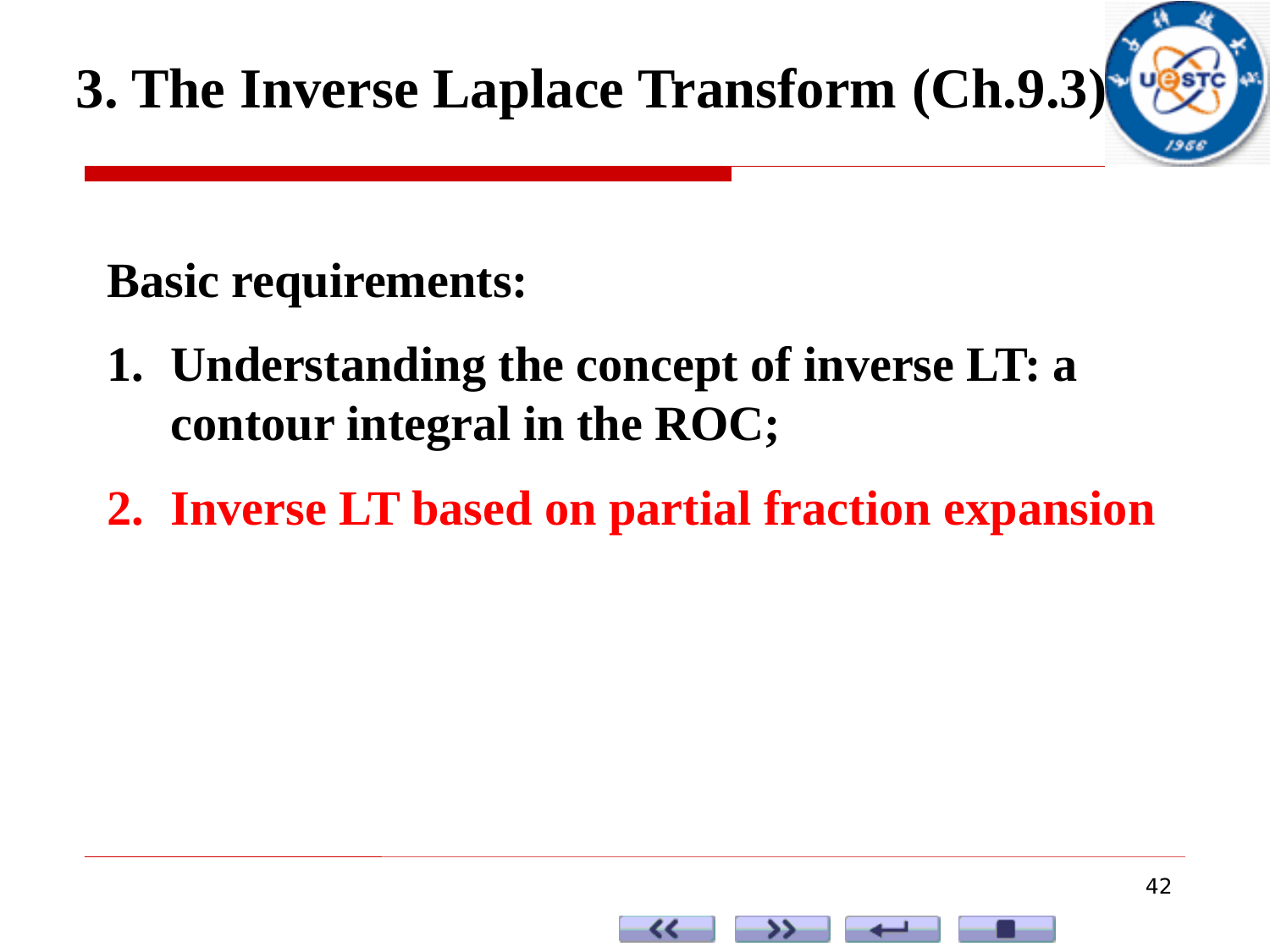

3. The Inverse Laplace Transform (Ch.9.3)
Basic requirements:
Understanding the concept of inverse LT: a contour integral in the ROC;
Inverse LT based on partial fraction expansion
42